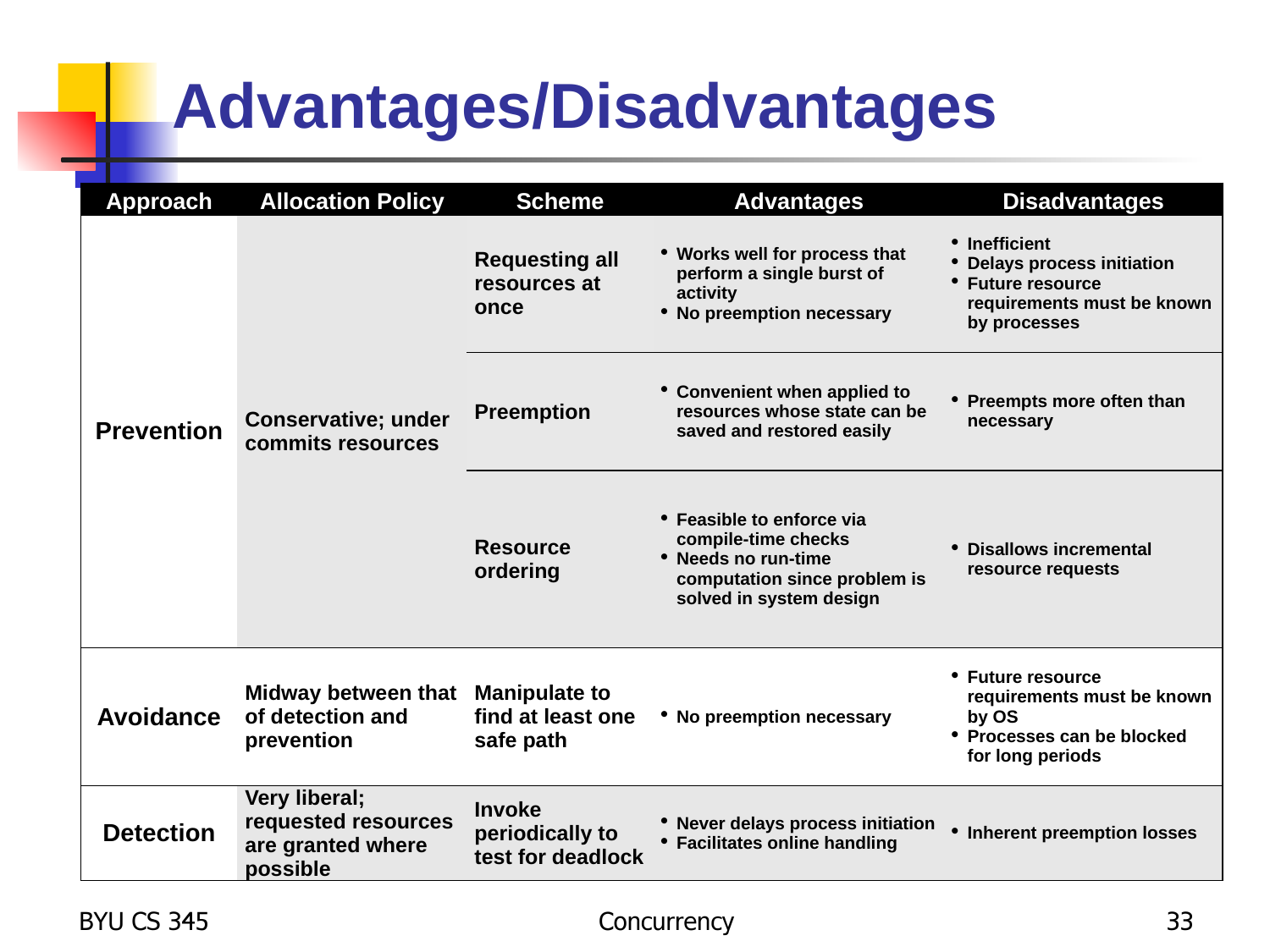

# Advantages/Disadvantages
| Approach | Allocation Policy | Scheme | Advantages | Disadvantages |
| --- | --- | --- | --- | --- |
| Prevention | Conservative; under commits resources | Requesting all resources at once | Works well for process that perform a single burst of activity No preemption necessary | Inefficient Delays process initiation Future resource requirements must be known by processes |
|  |  | Preemption | Convenient when applied to resources whose state can be saved and restored easily | Preempts more often than necessary |
|  |  | Resource ordering | Feasible to enforce via compile-time checks Needs no run-time computation since problem is solved in system design | Disallows incremental resource requests |
| Avoidance | Midway between that of detection and prevention | Manipulate to find at least one safe path | No preemption necessary | Future resource requirements must be known by OS Processes can be blocked for long periods |
| Detection | Very liberal; requested resources are granted where possible | Invoke periodically to test for deadlock | Never delays process initiation Facilitates online handling | Inherent preemption losses |
BYU CS 345
Concurrency
33